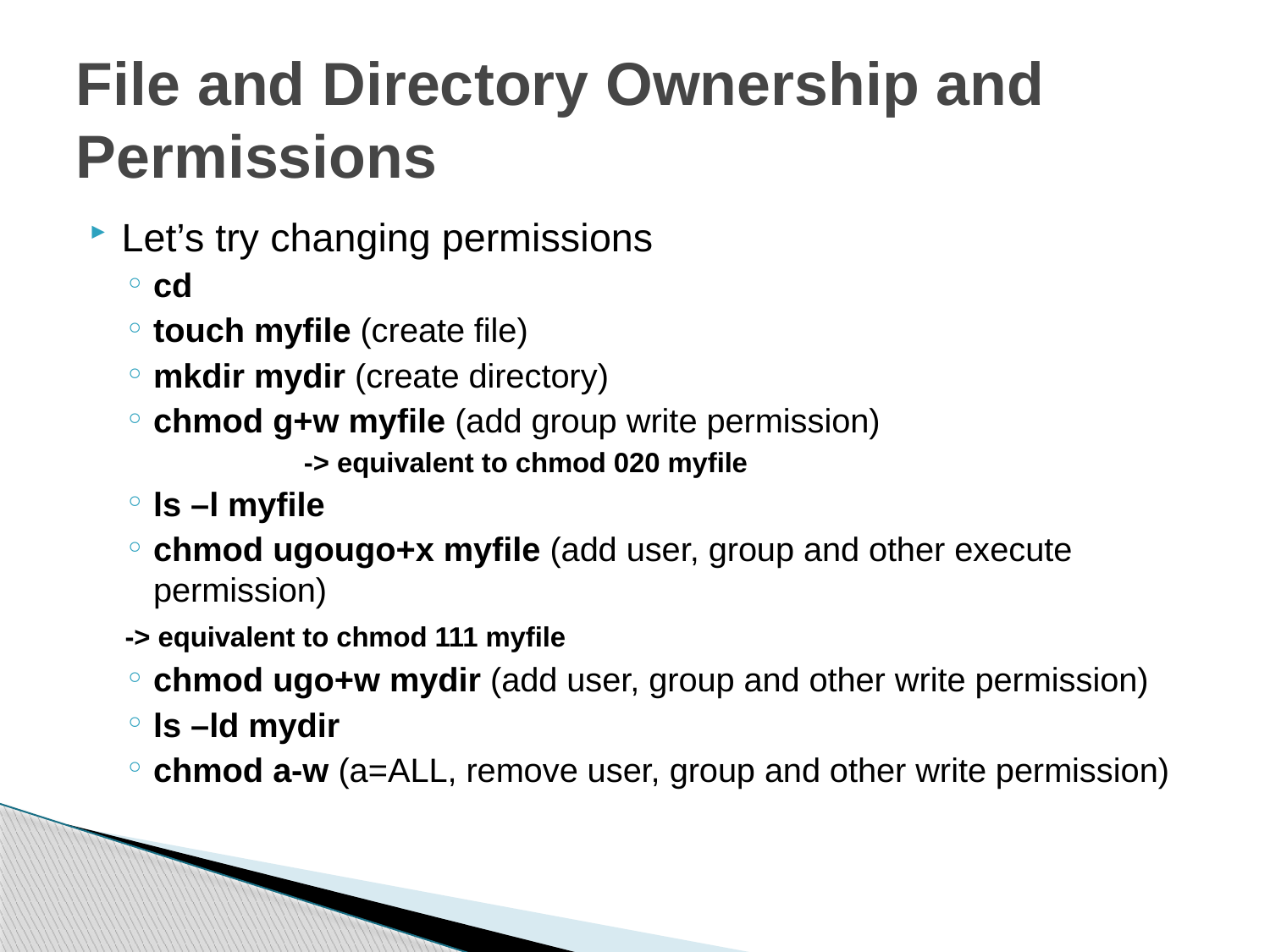

# File and Directory Ownership and Permissions
Let’s try changing permissions
cd
touch myfile (create file)
mkdir mydir (create directory)
chmod g+w myfile (add group write permission)
-> equivalent to chmod 020 myfile
ls –l myfile
chmod ugougo+x myfile (add user, group and other execute permission)
		-> equivalent to chmod 111 myfile
chmod ugo+w mydir (add user, group and other write permission)
ls –ld mydir
chmod a-w (a=ALL, remove user, group and other write permission)